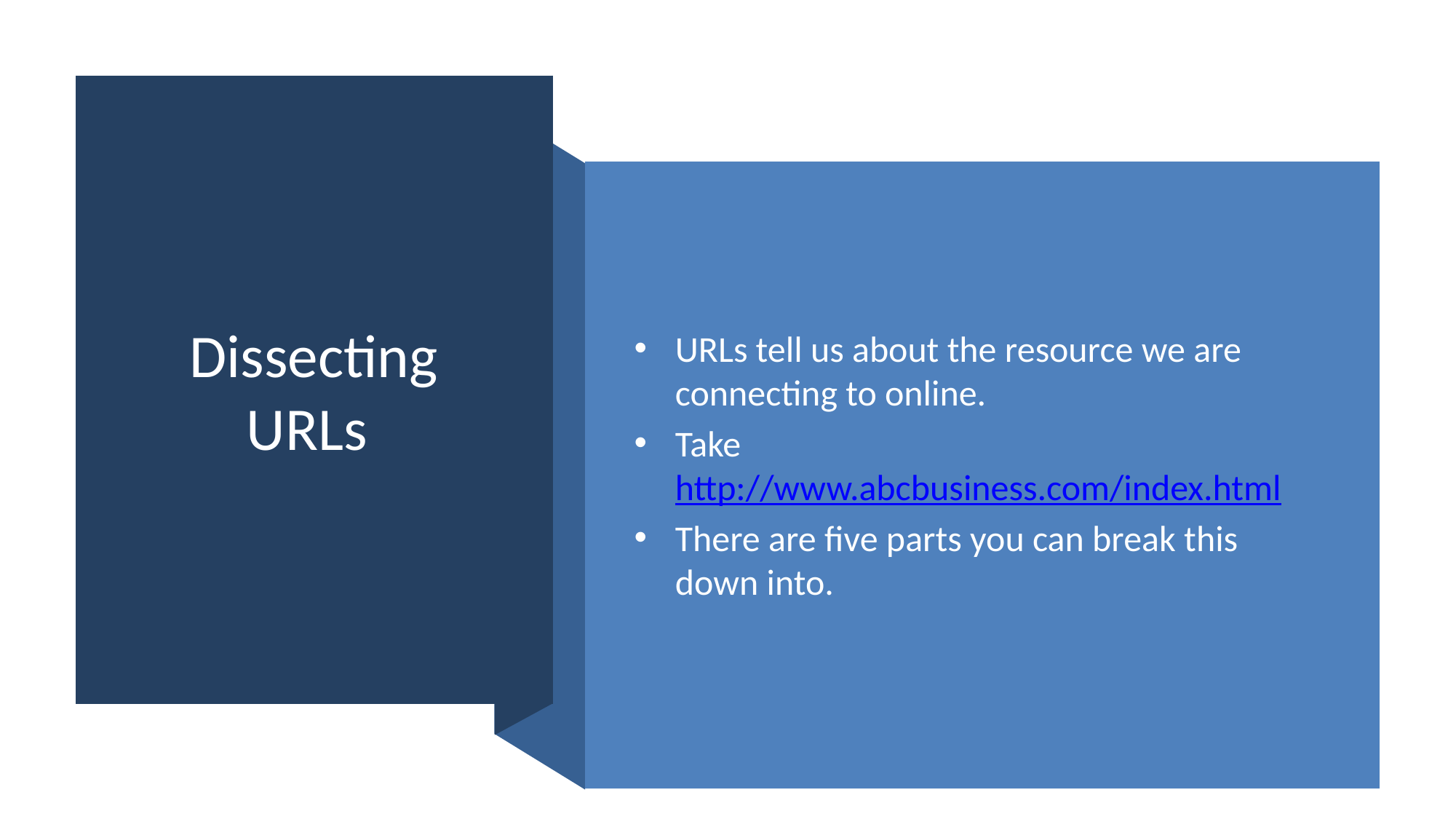

# Dissecting URLs

URLs tell us about the resource we are connecting to online.
Take http://www.abcbusiness.com/index.html
There are five parts you can break this down into.